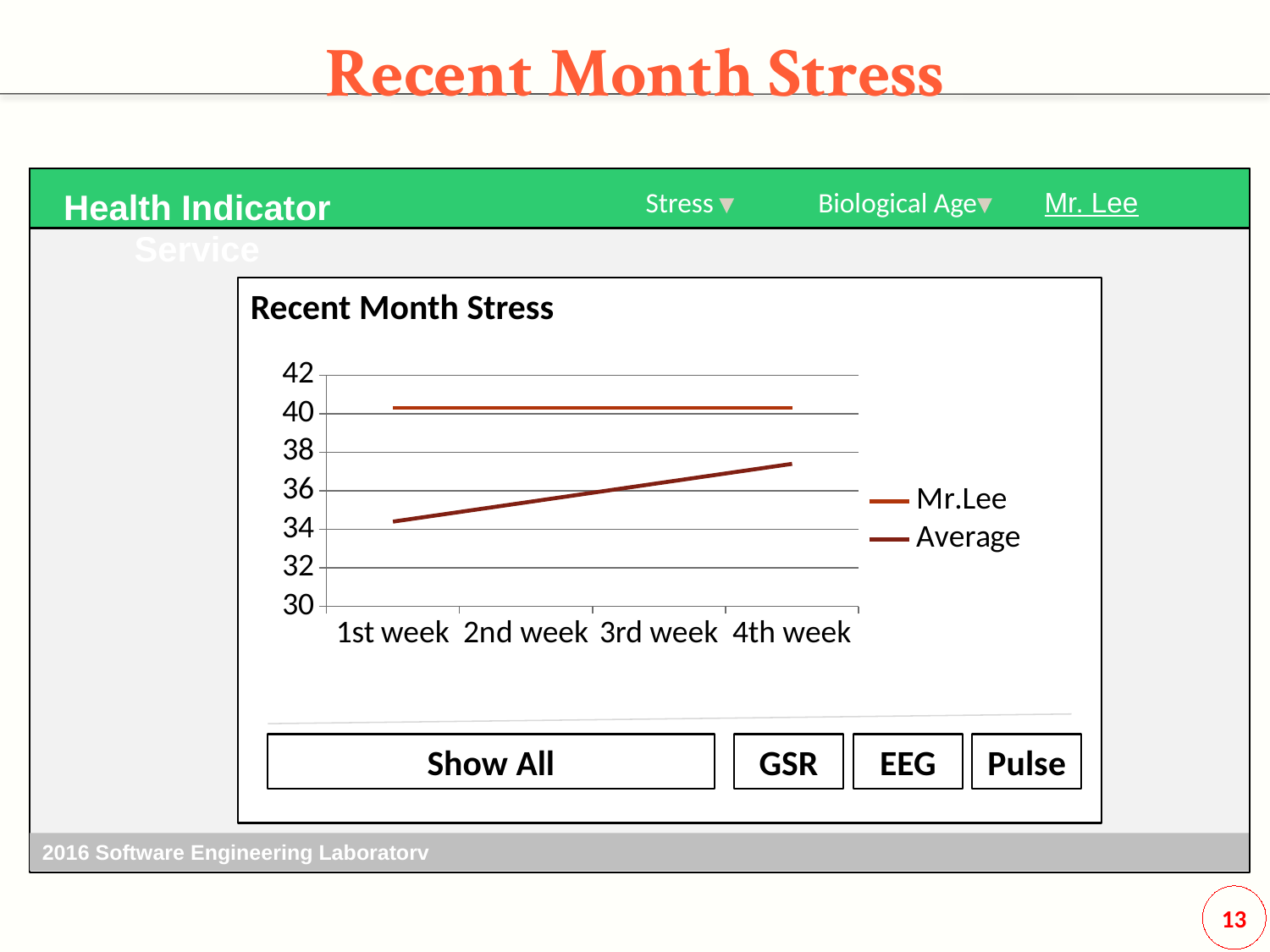

# Recent Month Stress

Health Indicator Service
Stress
Biological Age
Mr. Lee

Recent Month Stress

### Chart

| Category | Mr.Lee | Average |
|---|---|---|
| 1st week | 40.300000000000004 | 34.4 |
| 2nd week | 40.300000000000004 | 35.4 |
| 3rd week | 40.300000000000004 | 36.4 |
| 4th week | 40.300000000000004 | 37.4 |
Show All
GSR
EEG
Pulse
2016 Software Engineering Laboratorv